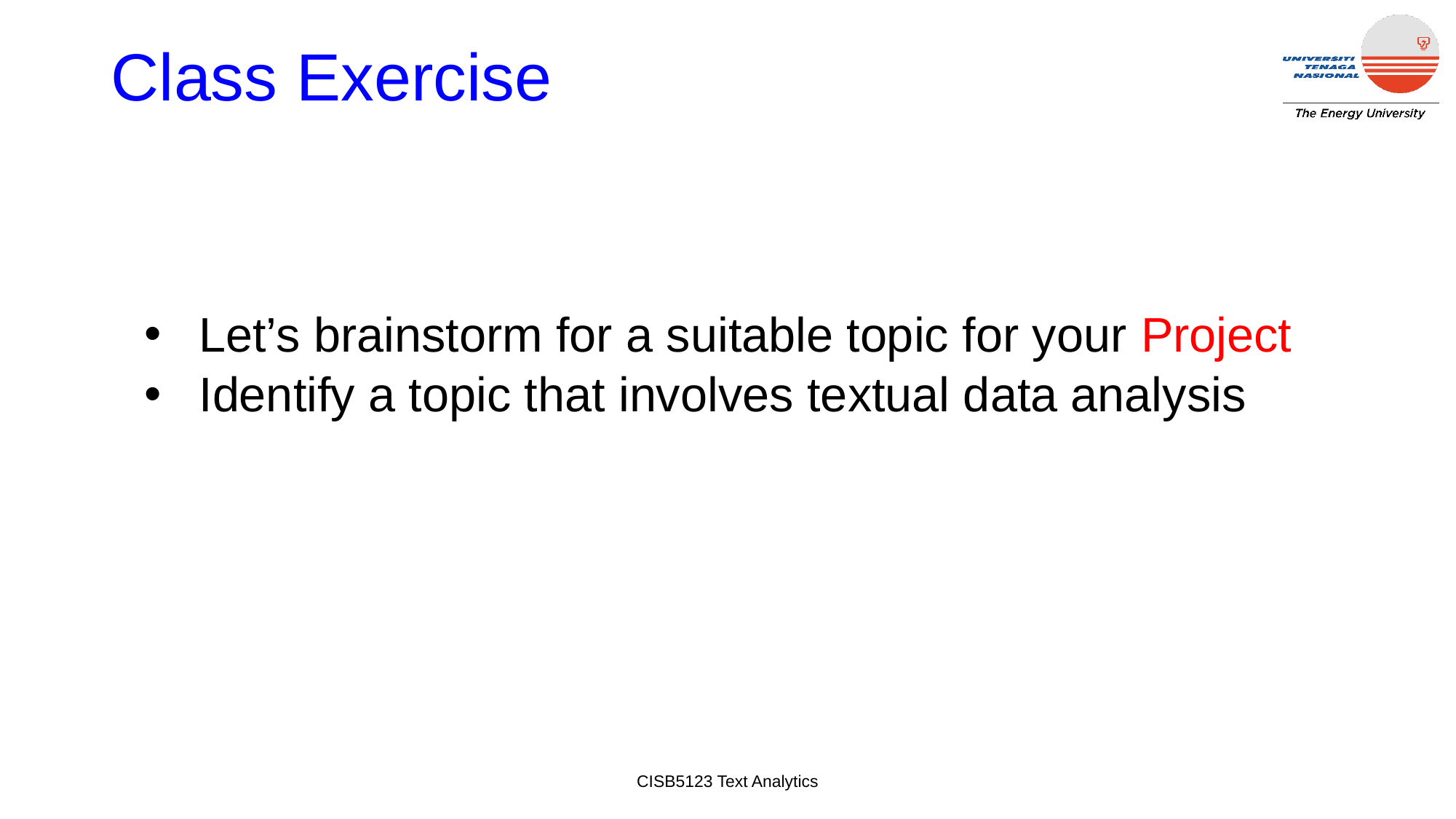

# Class Exercise

Let’s brainstorm for a suitable topic for your Project
Identify a topic that involves textual data analysis

CISB5123 Text Analytics